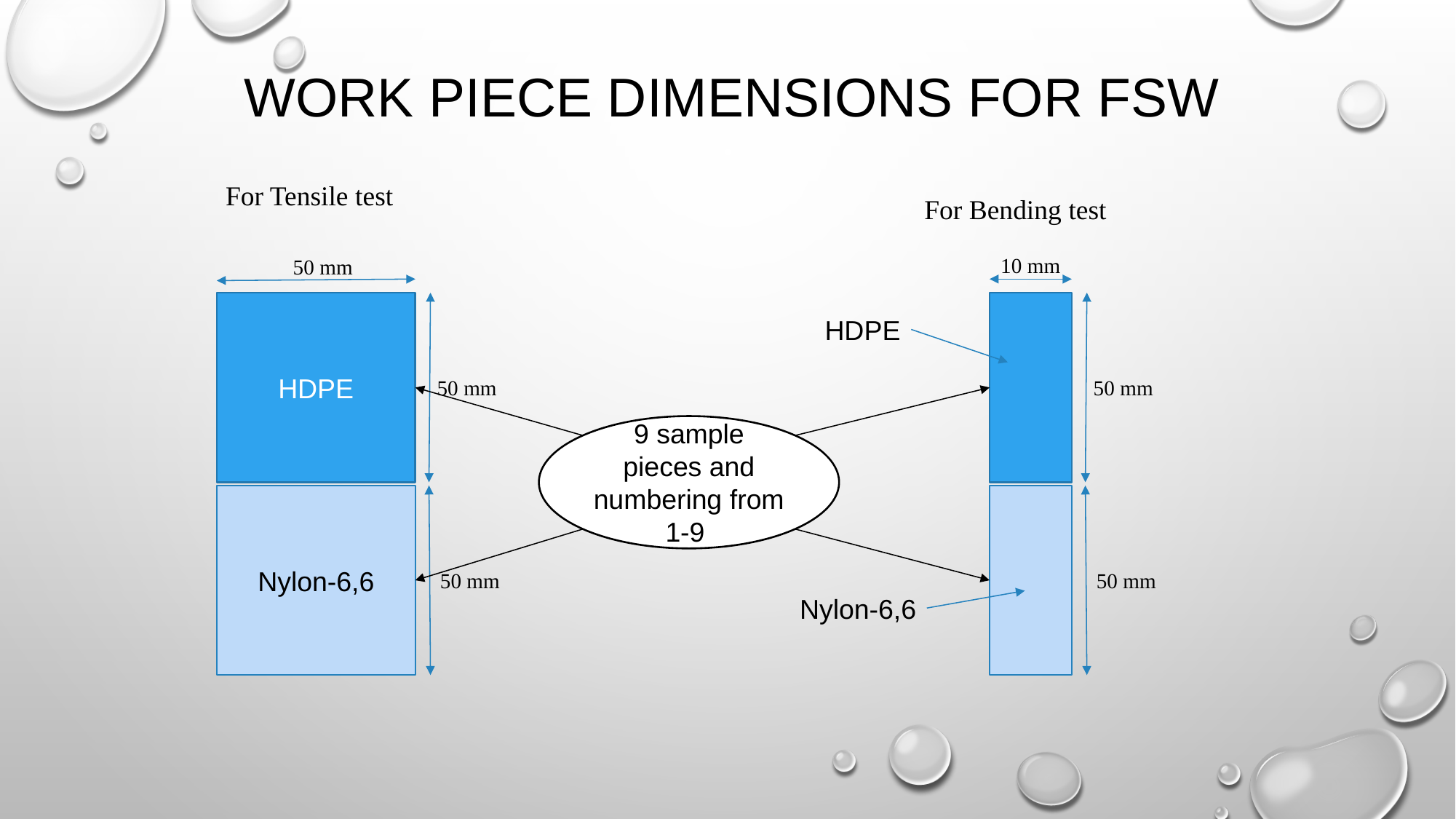

# Work piece dimensions for fsw
For Tensile test
For Bending test
10 mm
50 mm
HDPE

HDPE
50 mm
50 mm
9 sample pieces and numbering from 1-9
Nylon-6,6

50 mm
50 mm
Nylon-6,6